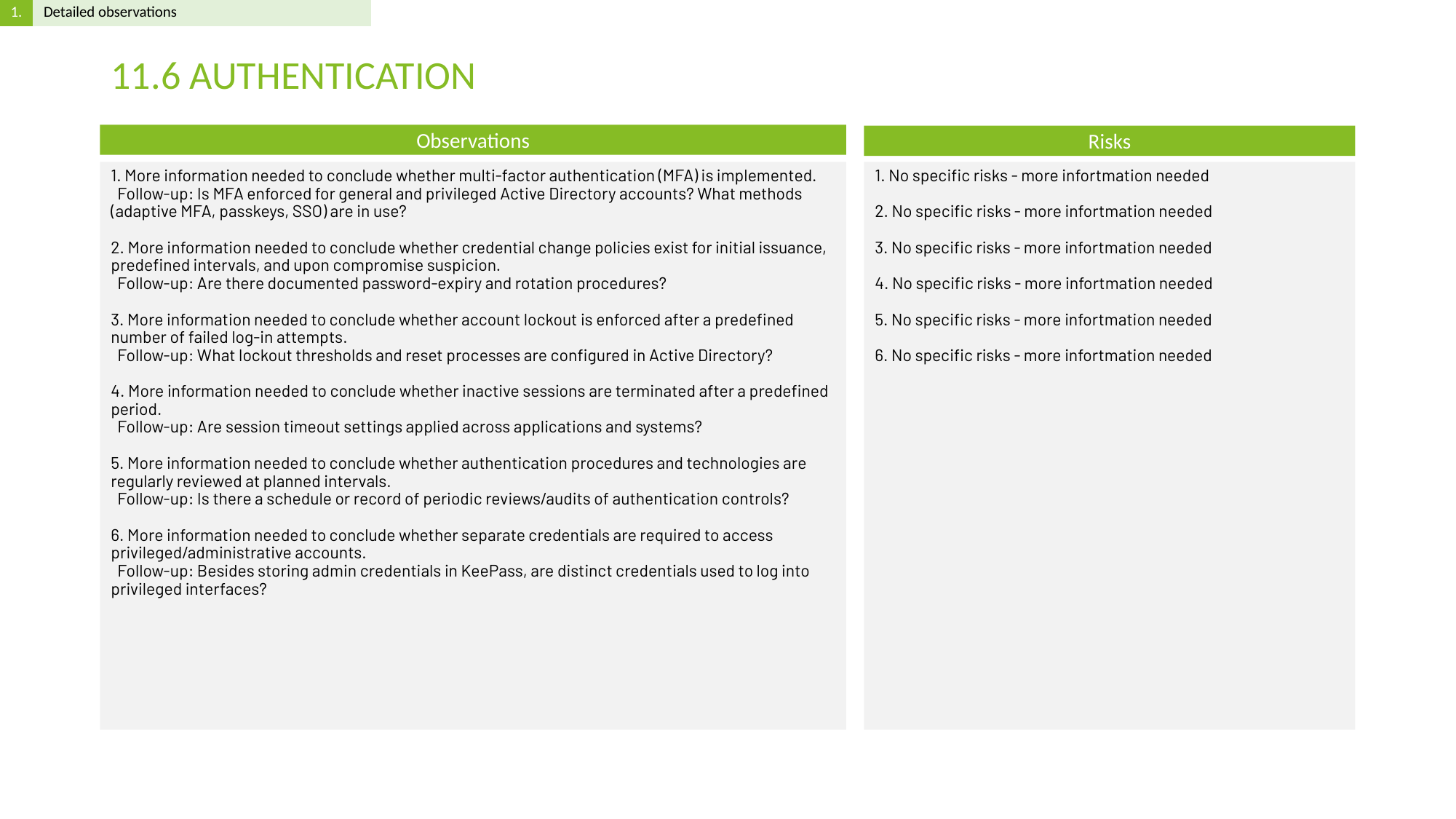

# 11.6 AUTHENTICATION
1. More information needed to conclude whether multi-factor authentication (MFA) is implemented.
  Follow-up: Is MFA enforced for general and privileged Active Directory accounts? What methods (adaptive MFA, passkeys, SSO) are in use?

2. More information needed to conclude whether credential change policies exist for initial issuance, predefined intervals, and upon compromise suspicion.
  Follow-up: Are there documented password-expiry and rotation procedures?

3. More information needed to conclude whether account lockout is enforced after a predefined number of failed log-in attempts.
  Follow-up: What lockout thresholds and reset processes are configured in Active Directory?

4. More information needed to conclude whether inactive sessions are terminated after a predefined period.
  Follow-up: Are session timeout settings applied across applications and systems?

5. More information needed to conclude whether authentication procedures and technologies are regularly reviewed at planned intervals.
  Follow-up: Is there a schedule or record of periodic reviews/audits of authentication controls?

6. More information needed to conclude whether separate credentials are required to access privileged/administrative accounts.
  Follow-up: Besides storing admin credentials in KeePass, are distinct credentials used to log into privileged interfaces?
1. No specific risks - more infortmation needed

2. No specific risks - more infortmation needed

3. No specific risks - more infortmation needed

4. No specific risks - more infortmation needed

5. No specific risks - more infortmation needed

6. No specific risks - more infortmation needed